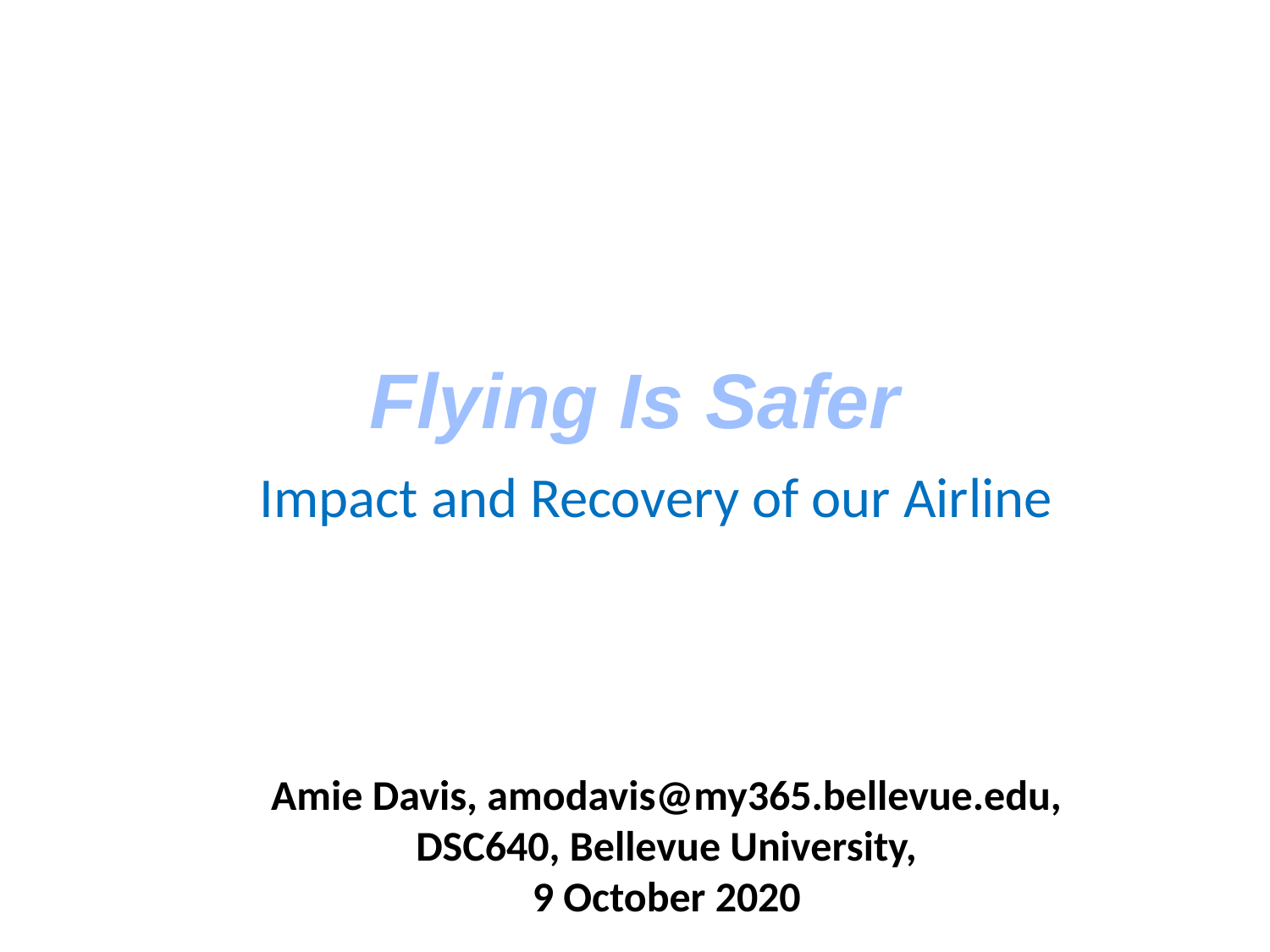

# Flying Is Safer
Impact and Recovery of our Airline
Amie Davis, amodavis@my365.bellevue.edu,
DSC640, Bellevue University,
9 October 2020